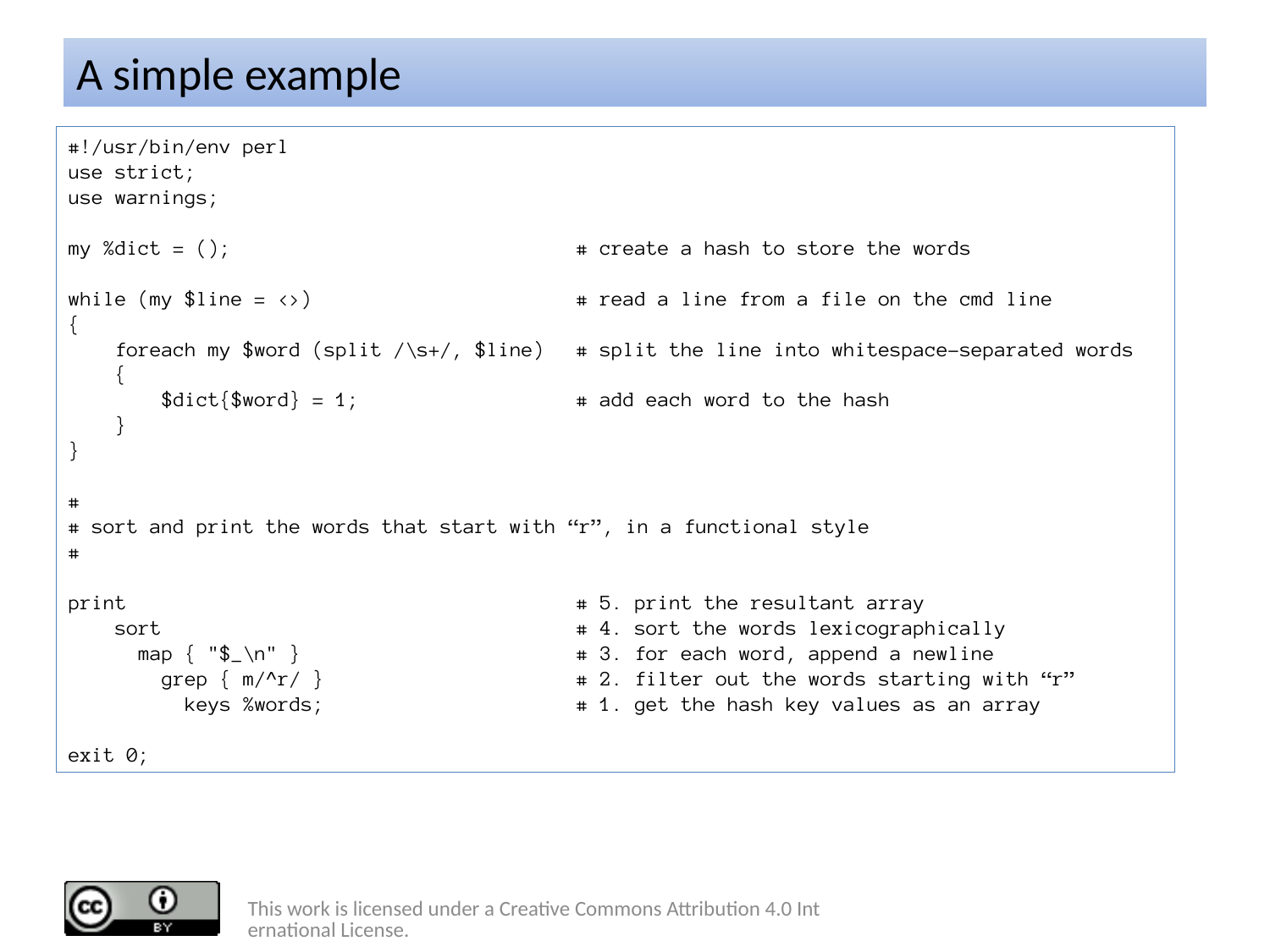

# A simple example
#!/usr/bin/env perl
use strict;
use warnings;

my %dict = ();			# create a hash to store the words

while (my $line = <>)			# read a line from a file on the cmd line
{
    foreach my $word (split /\s+/, $line)	# split the line into whitespace-separated words
    {
        $dict{$word} = 1;		# add each word to the hash
    }
}

#
# sort and print the words that start with “r”, in a functional style
#

print				# 5. print the resultant array
    sort				# 4. sort the words lexicographically
      map { "$_\n" }			# 3. for each word, append a newline
        grep { m/^r/ }		# 2. filter out the words starting with “r”
          keys %words;		# 1. get the hash key values as an array

exit 0;
This work is licensed under a Creative Commons Attribution 4.0 International License.